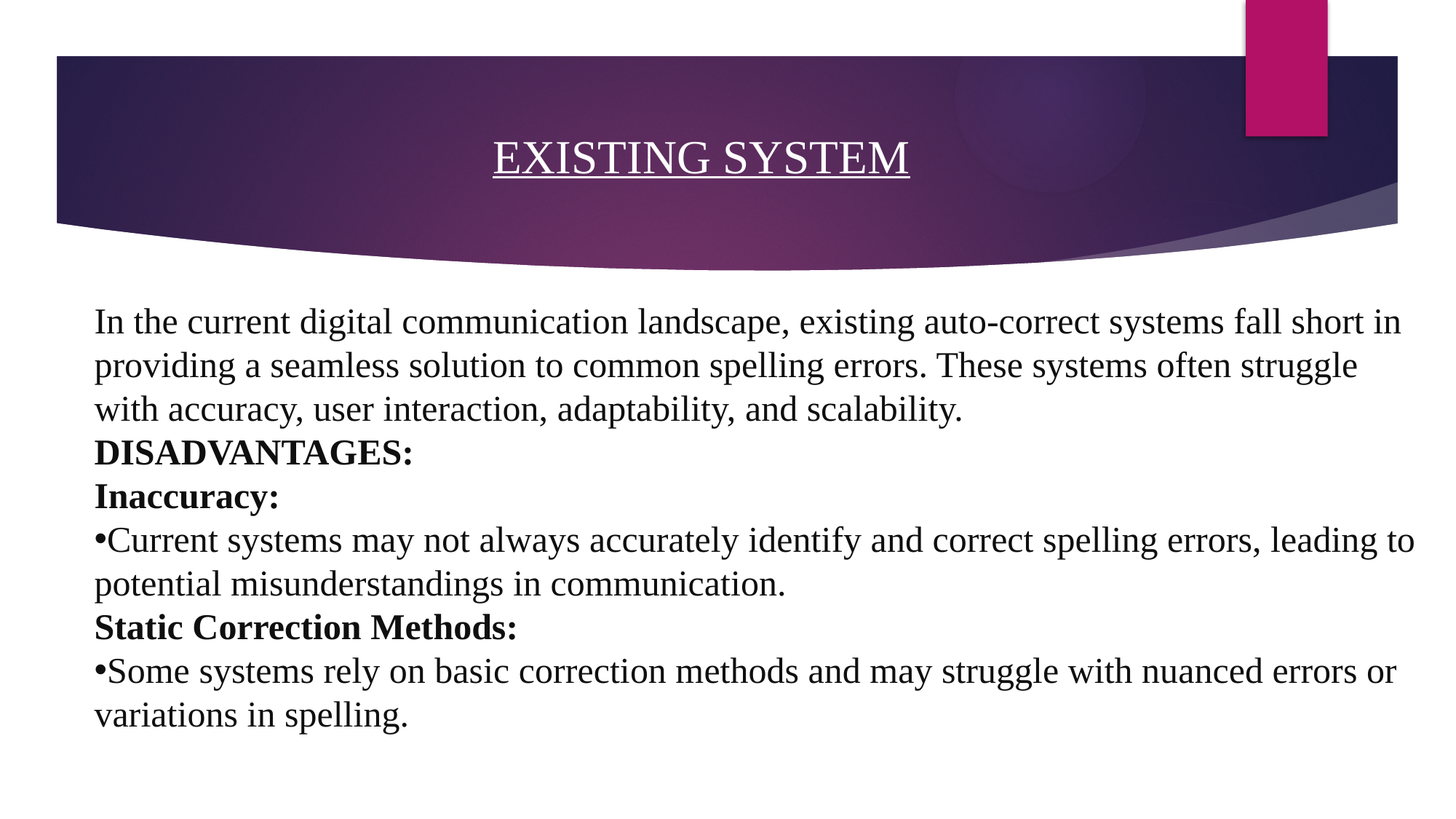

# EXISTING SYSTEM

In the current digital communication landscape, existing auto-correct systems fall short in providing a seamless solution to common spelling errors. These systems often struggle with accuracy, user interaction, adaptability, and scalability.
DISADVANTAGES:
Inaccuracy:
Current systems may not always accurately identify and correct spelling errors, leading to potential misunderstandings in communication.
Static Correction Methods:
Some systems rely on basic correction methods and may struggle with nuanced errors or variations in spelling.